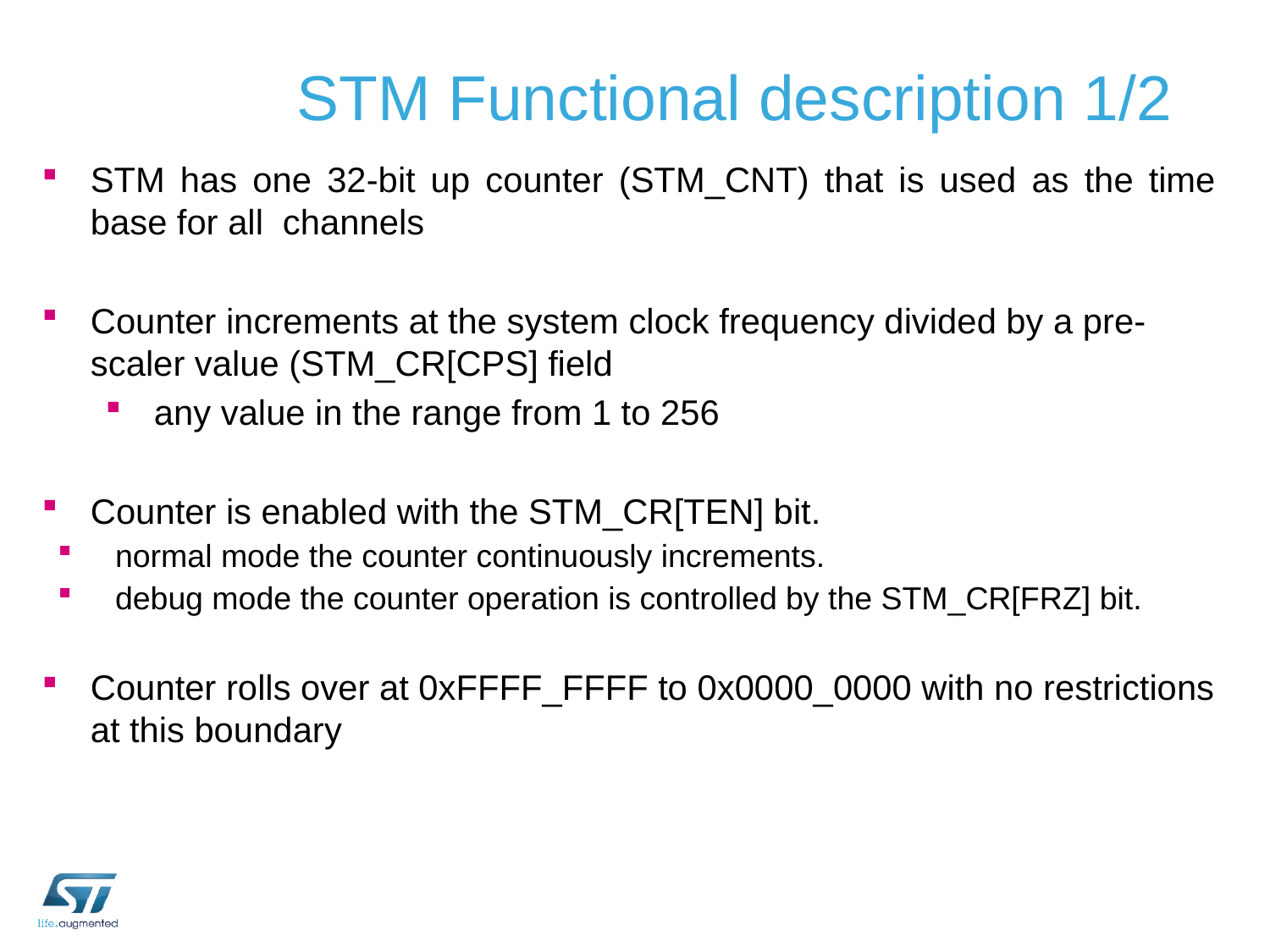

# STM Functional description 1/2
STM has one 32-bit up counter (STM_CNT) that is used as the time base for all  channels

Counter increments at the system clock frequency divided by a pre-scaler value (STM_CR[CPS] field
any value in the range from 1 to 256

Counter is enabled with the STM_CR[TEN] bit.
 normal mode the counter continuously increments.
 debug mode the counter operation is controlled by the STM_CR[FRZ] bit.

Counter rolls over at 0xFFFF_FFFF to 0x0000_0000 with no restrictions at this boundary